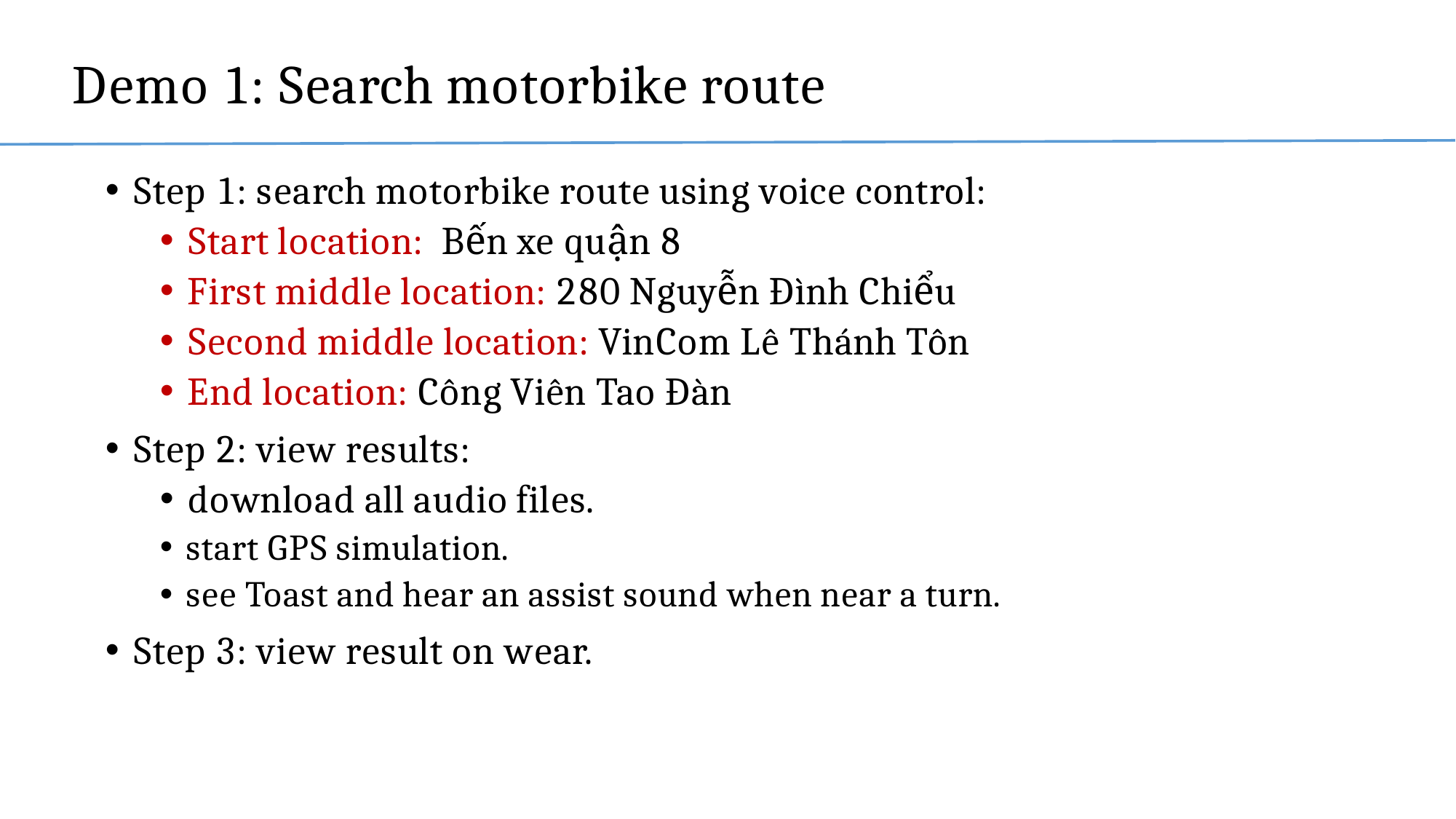

# Demo 1: Search motorbike route

Step 1: search motorbike route using voice control:
Start location:  Bến xe quận 8
First middle location: 280 Nguyễn Đình Chiểu
Second middle location: VinCom Lê Thánh Tôn
End location: Công Viên Tao Đàn
Step 2: view results:
download all audio files.
start GPS simulation.
see Toast and hear an assist sound when near a turn.
Step 3: view result on wear.